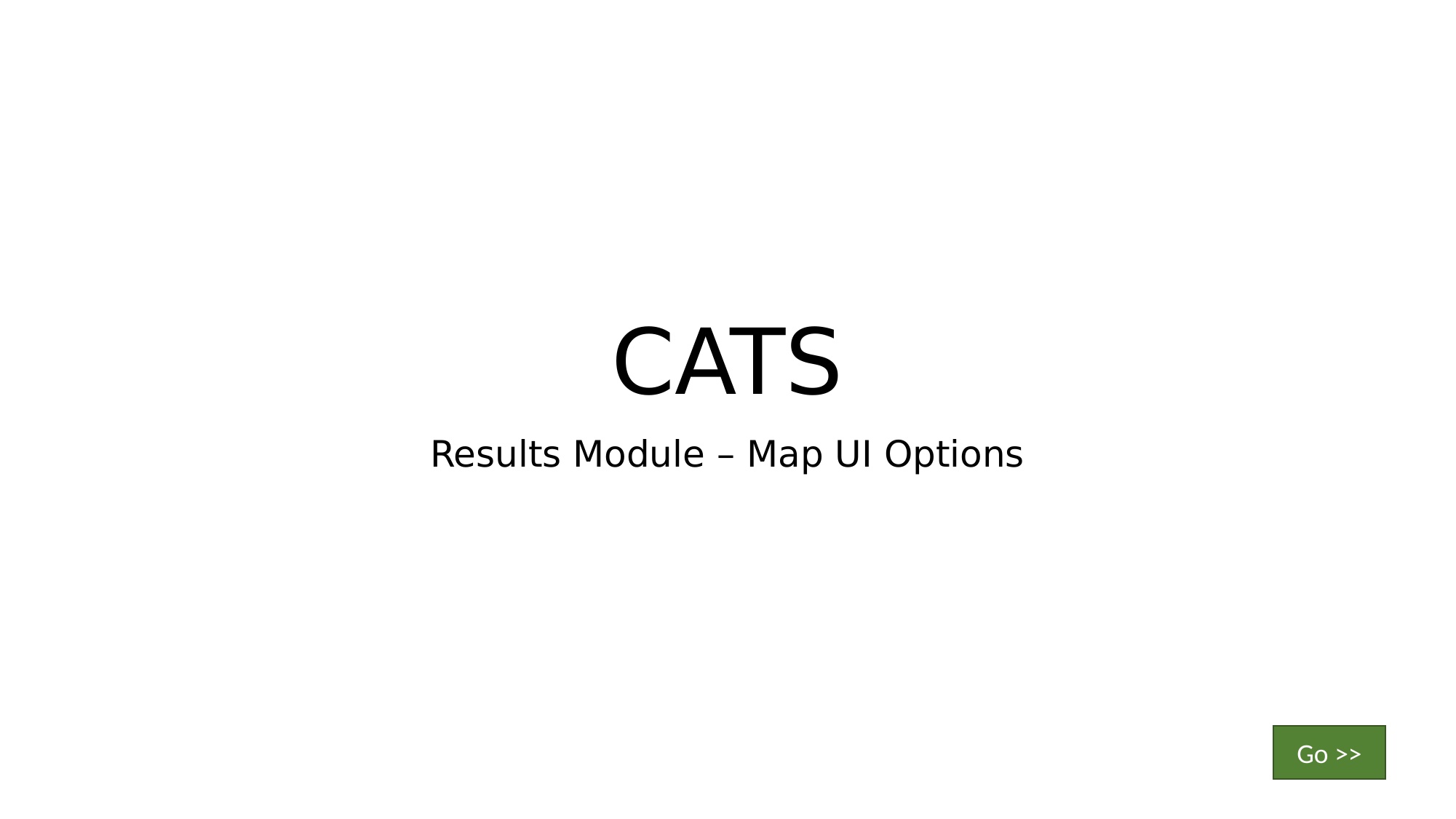

# CATS
Results Module – Map UI Options
Go >>